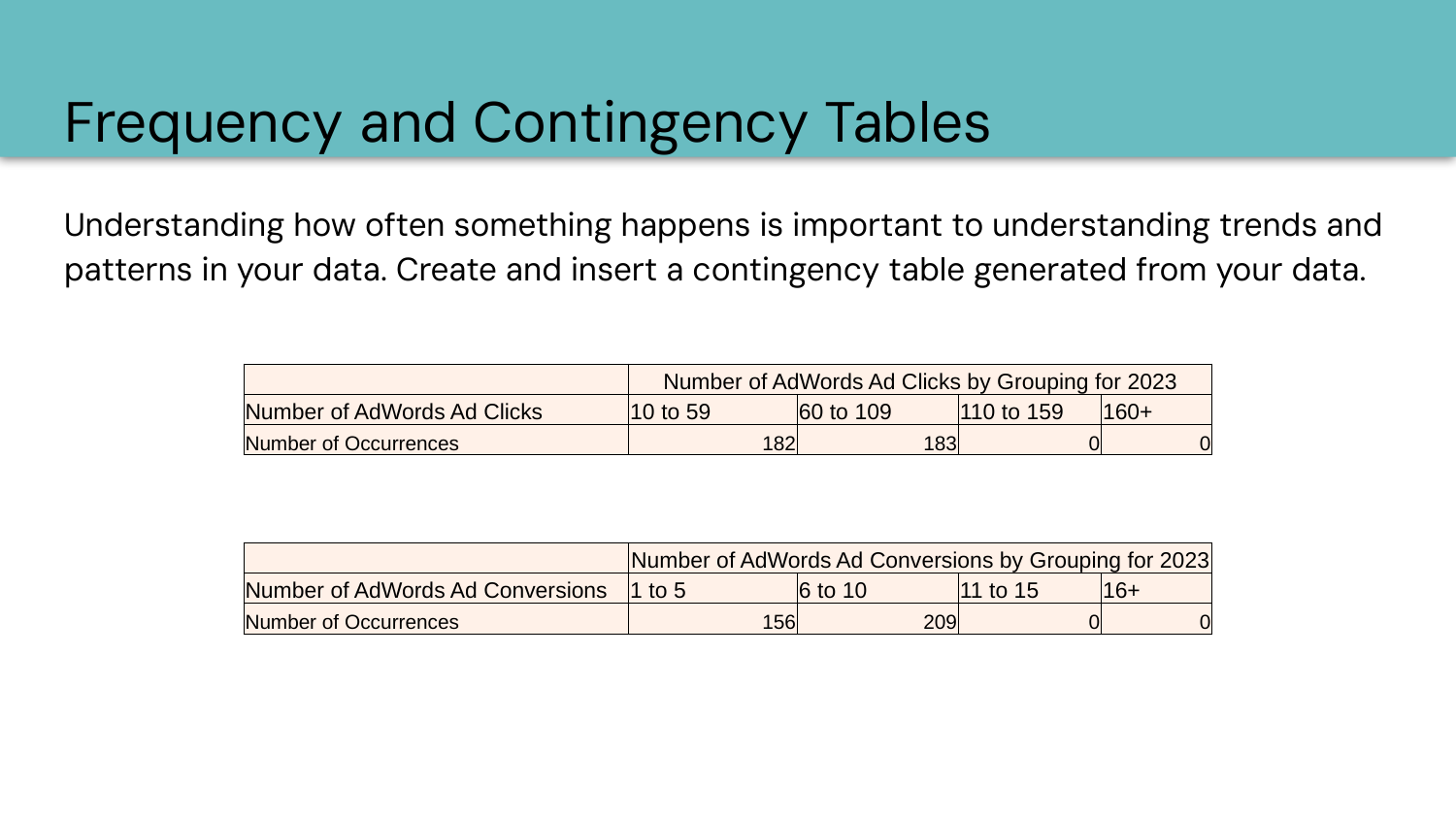

# Frequency and Contingency Tables
Understanding how often something happens is important to understanding trends and patterns in your data. Create and insert a contingency table generated from your data.
|  | Number of AdWords Ad Clicks by Grouping for 2023 |  |  |  |
| --- | --- | --- | --- | --- |
| Number of AdWords Ad Clicks | 10 to 59 | 60 to 109 | 110 to 159 | 160+ |
| Number of Occurrences | 182 | 183 | 0 | 0 |
|  | Number of AdWords Ad Conversions by Grouping for 2023 |  |  |  |
| --- | --- | --- | --- | --- |
| Number of AdWords Ad Conversions | 1 to 5 | 6 to 10 | 11 to 15 | 16+ |
| Number of Occurrences | 156 | 209 | 0 | 0 |